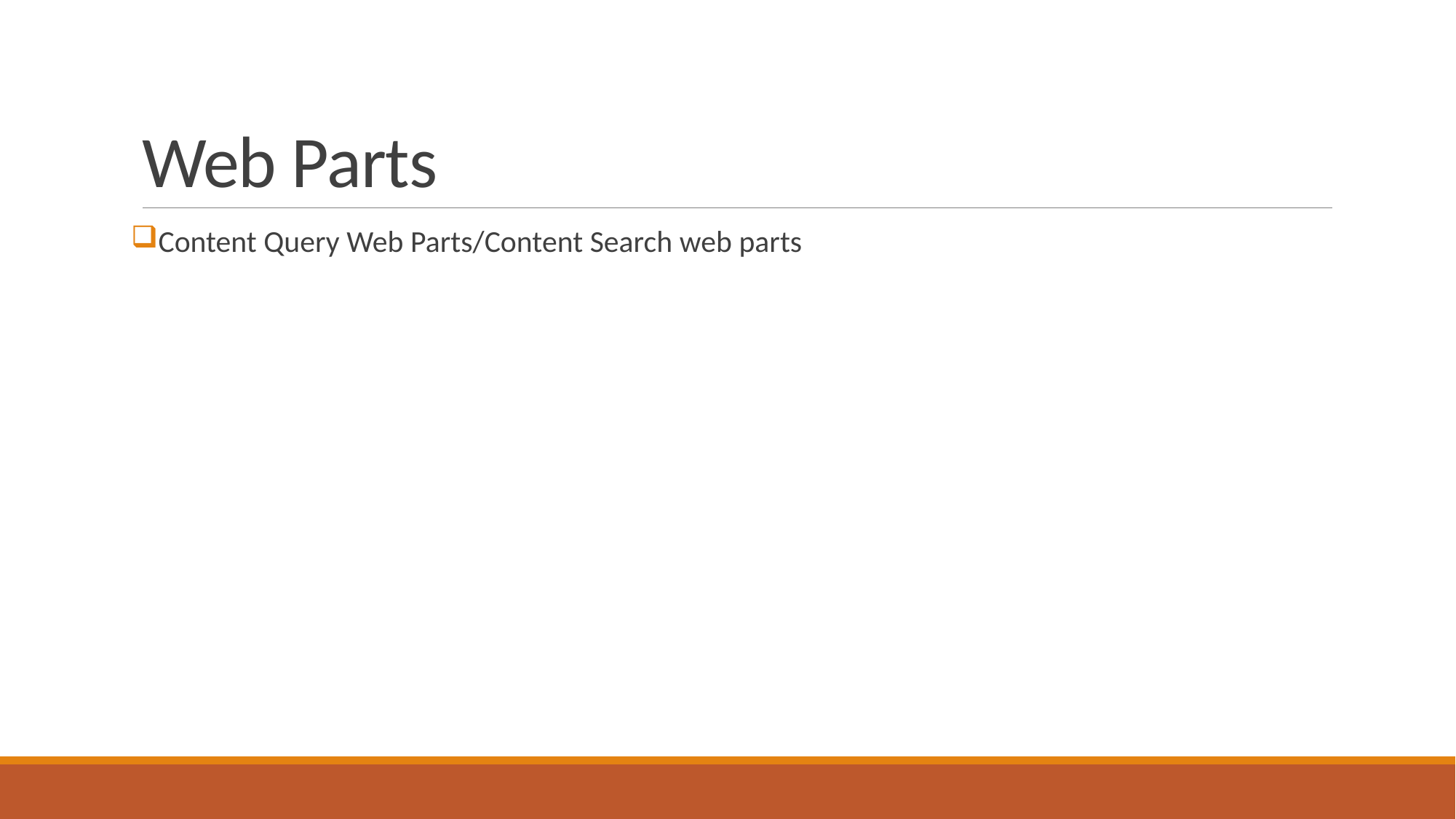

# Web Parts
Content Query Web Parts/Content Search web parts